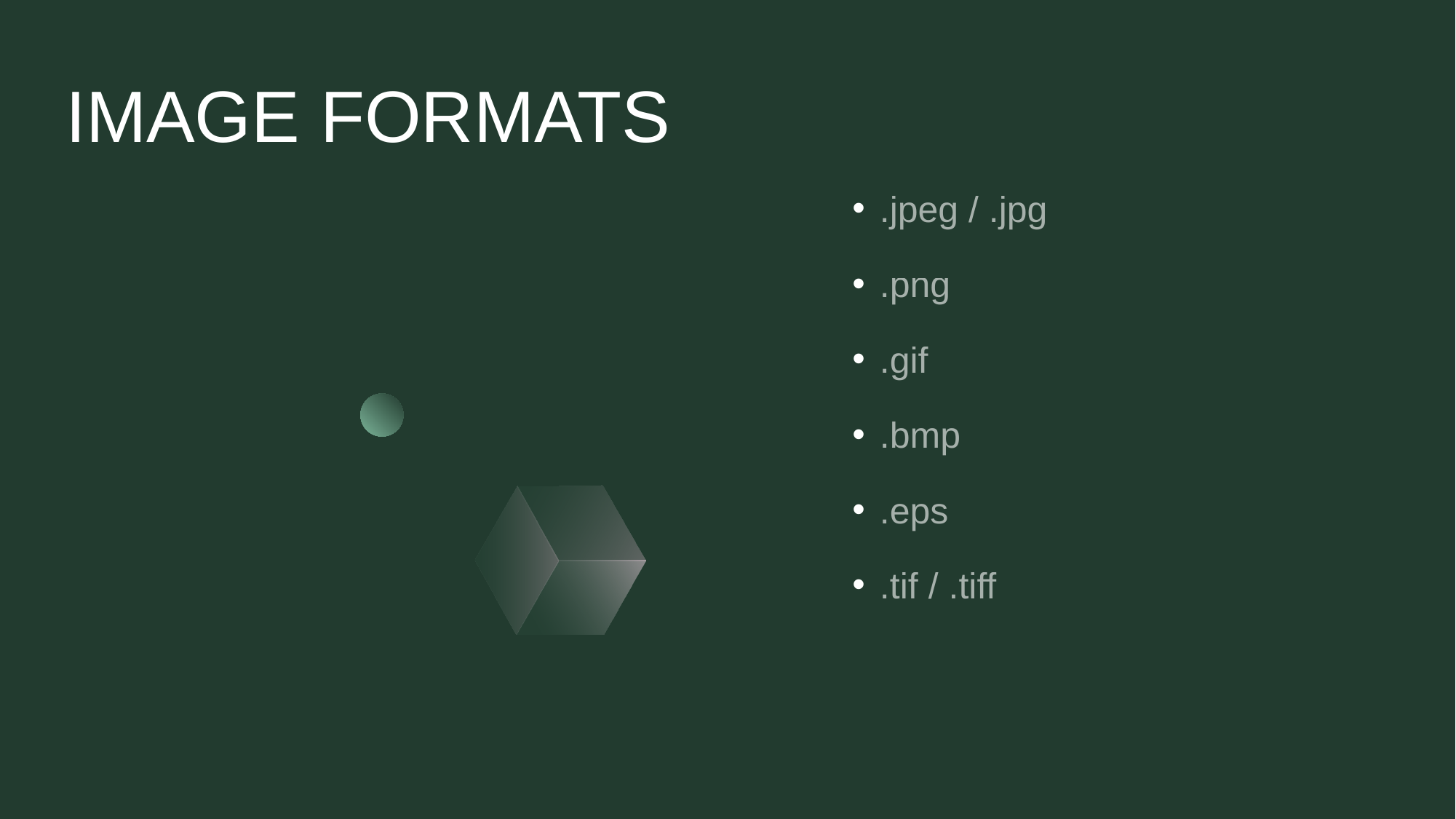

# IMAGE FORMATS
.jpeg / .jpg
.png
.gif
.bmp
.eps
.tif / .tiff